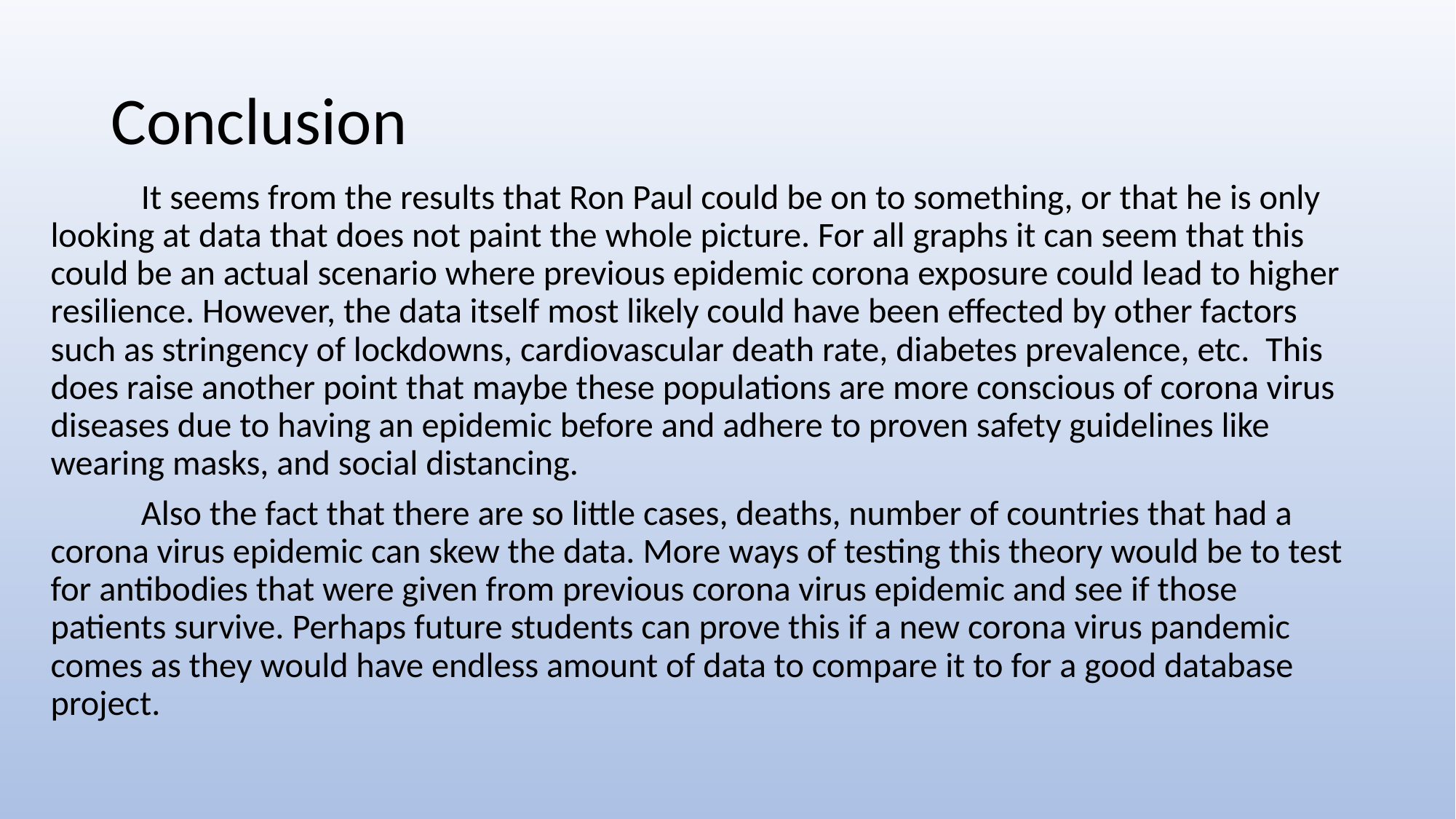

# Conclusion
	It seems from the results that Ron Paul could be on to something, or that he is only looking at data that does not paint the whole picture. For all graphs it can seem that this could be an actual scenario where previous epidemic corona exposure could lead to higher resilience. However, the data itself most likely could have been effected by other factors such as stringency of lockdowns, cardiovascular death rate, diabetes prevalence, etc.  This does raise another point that maybe these populations are more conscious of corona virus diseases due to having an epidemic before and adhere to proven safety guidelines like wearing masks, and social distancing.
	Also the fact that there are so little cases, deaths, number of countries that had a corona virus epidemic can skew the data. More ways of testing this theory would be to test for antibodies that were given from previous corona virus epidemic and see if those patients survive. Perhaps future students can prove this if a new corona virus pandemic comes as they would have endless amount of data to compare it to for a good database project.